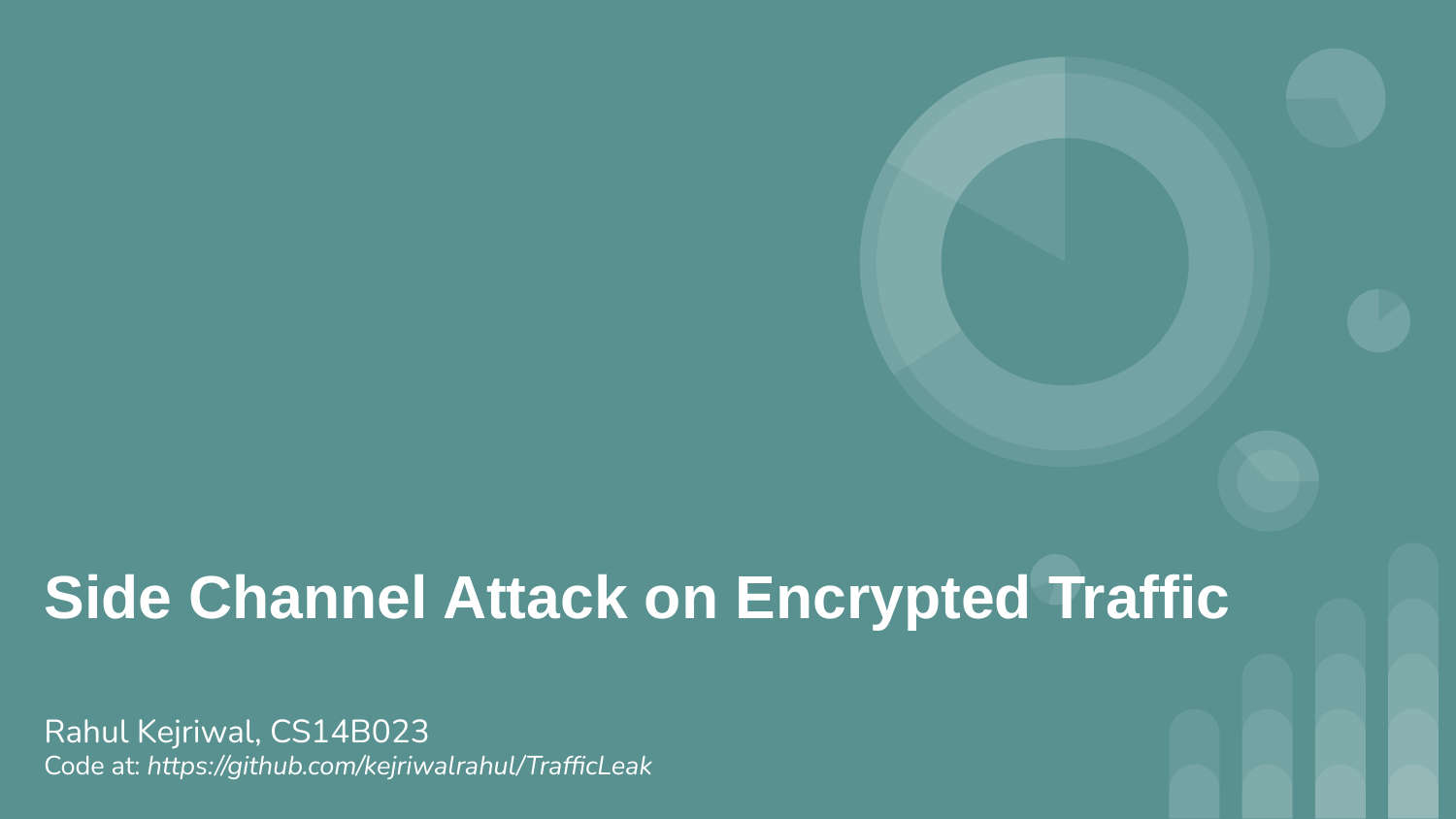

# Side Channel Attack on Encrypted Traffic
Rahul Kejriwal, CS14B023
Code at: https://github.com/kejriwalrahul/TrafficLeak